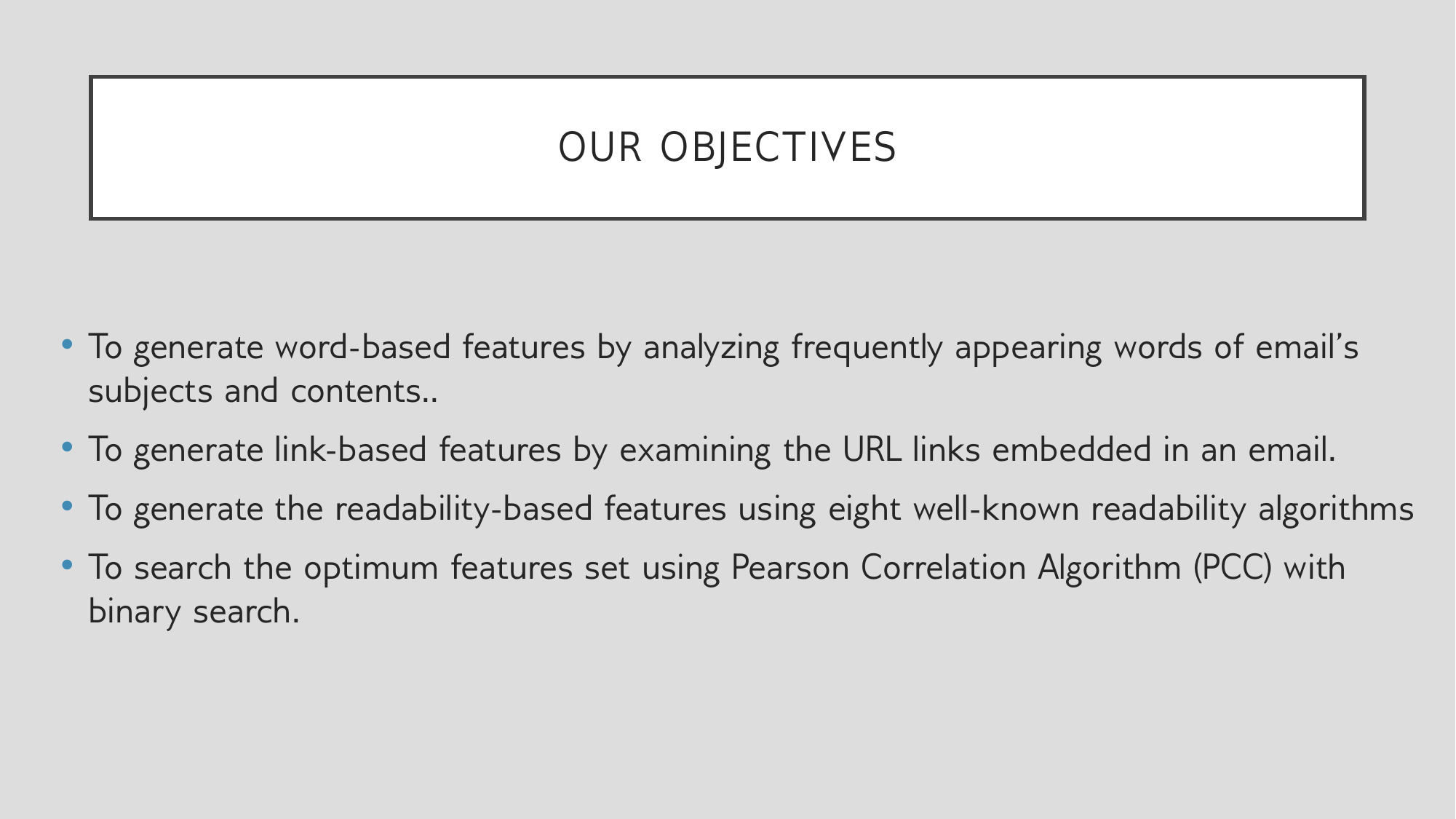

# our objectives
To generate word-based features by analyzing frequently appearing words of email’s subjects and contents..
To generate link-based features by examining the URL links embedded in an email.
To generate the readability-based features using eight well-known readability algorithms
To search the optimum features set using Pearson Correlation Algorithm (PCC) with binary search.